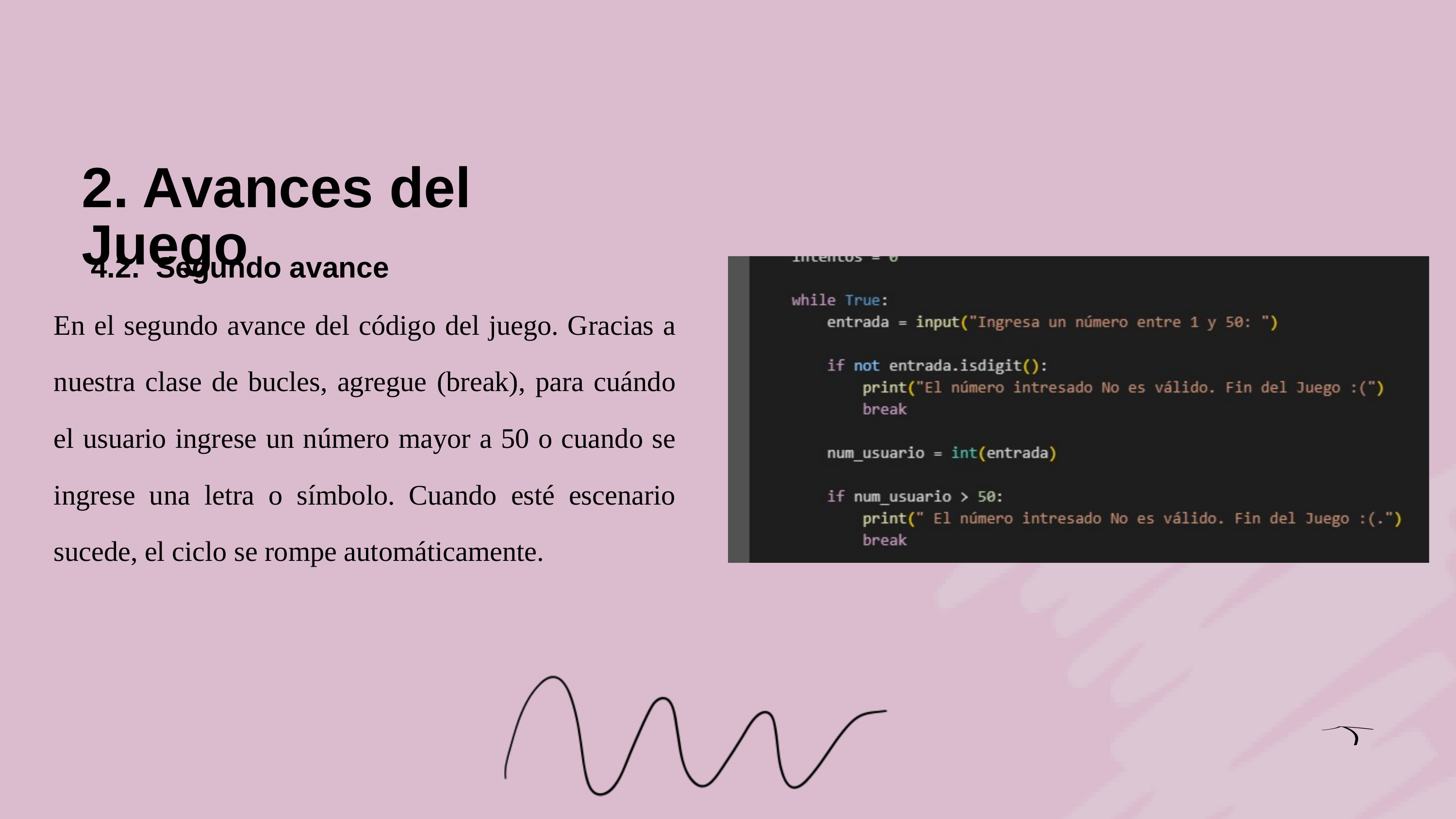

2. Avances del Juego
     4.2.  Segundo avance
En el segundo avance del código del juego. Gracias a nuestra clase de bucles, agregue (break), para cuándo el usuario ingrese un número mayor a 50 o cuando se ingrese una letra o símbolo. Cuando esté escenario sucede, el ciclo se rompe automáticamente.